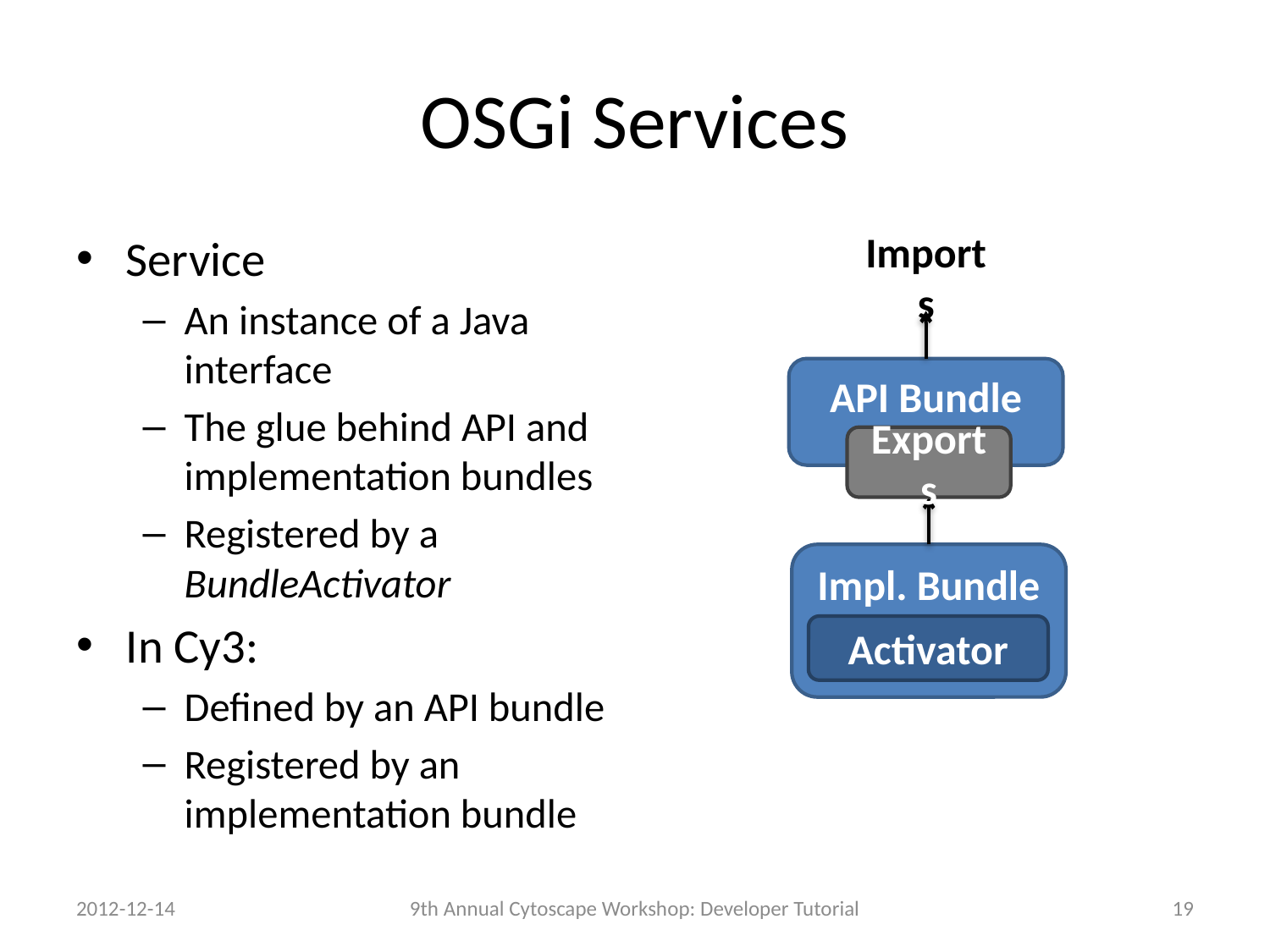

# OSGi Services
Service
An instance of a Java interface
The glue behind API and implementation bundles
Registered by a BundleActivator
In Cy3:
Defined by an API bundle
Registered by an implementation bundle
Imports
API Bundle
Exports
Impl. Bundle
Activator
2012-12-14
9th Annual Cytoscape Workshop: Developer Tutorial
19